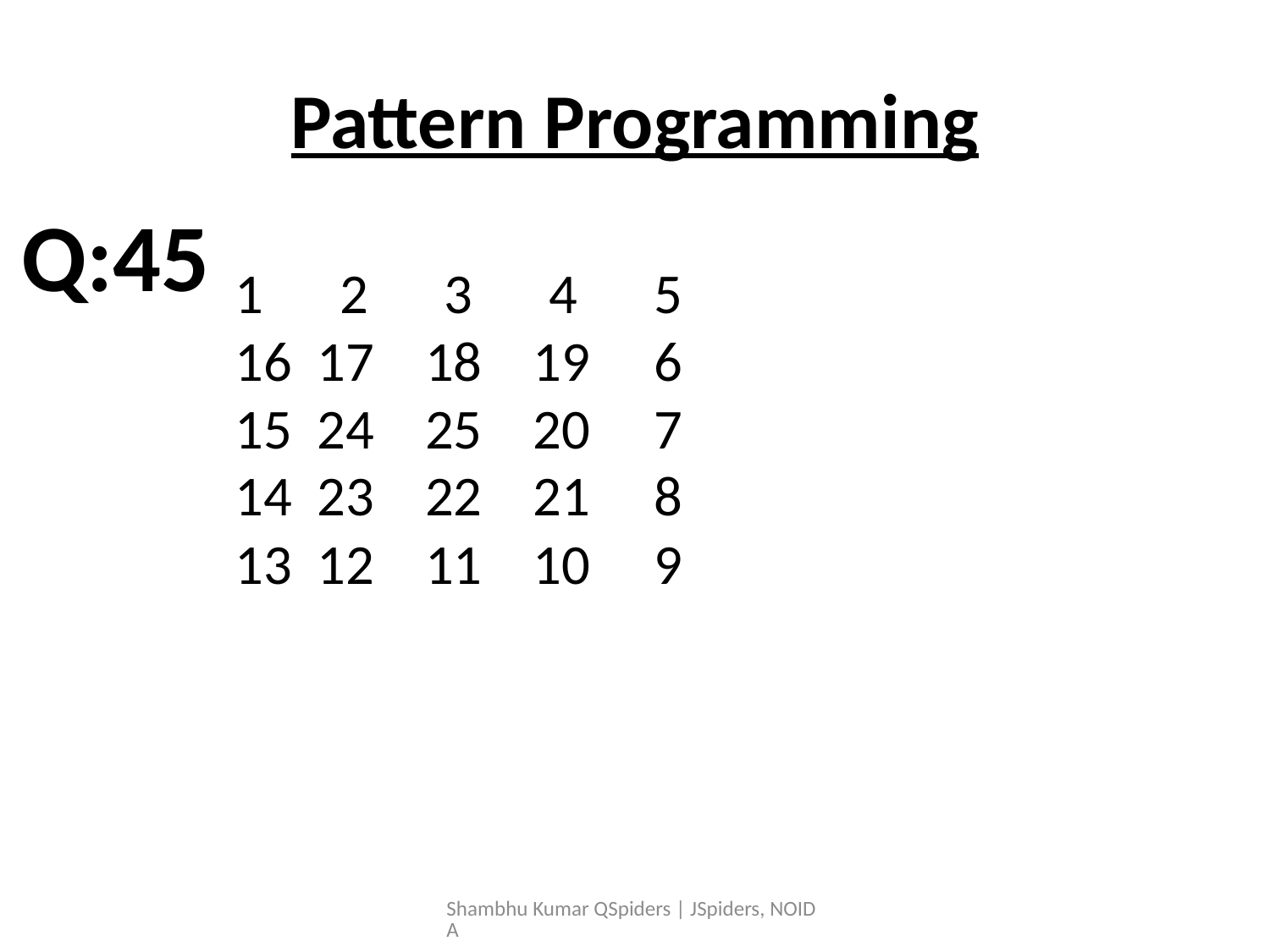

# Pattern Programming

Q:45

1      2      3      4      5
16  17    18    19     6
15  24    25    20     7
14  23    22    21     8
13  12    11    10     9

Shambhu Kumar QSpiders | JSpiders, NOIDA